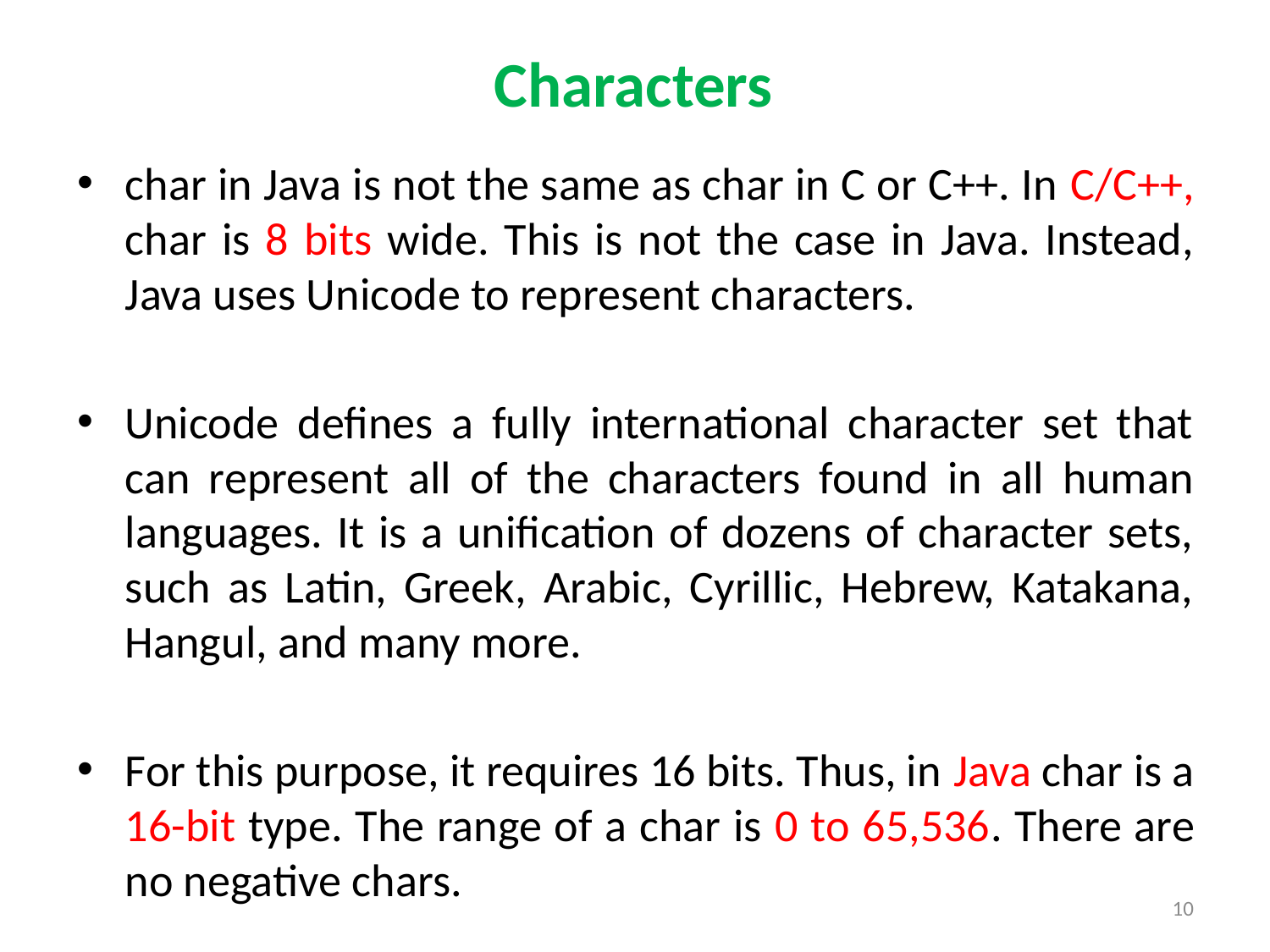

# Characters
char in Java is not the same as char in C or C++. In C/C++, char is 8 bits wide. This is not the case in Java. Instead, Java uses Unicode to represent characters.

Unicode defines a fully international character set that can represent all of the characters found in all human languages. It is a unification of dozens of character sets, such as Latin, Greek, Arabic, Cyrillic, Hebrew, Katakana, Hangul, and many more.

For this purpose, it requires 16 bits. Thus, in Java char is a 16-bit type. The range of a char is 0 to 65,536. There are no negative chars.
10